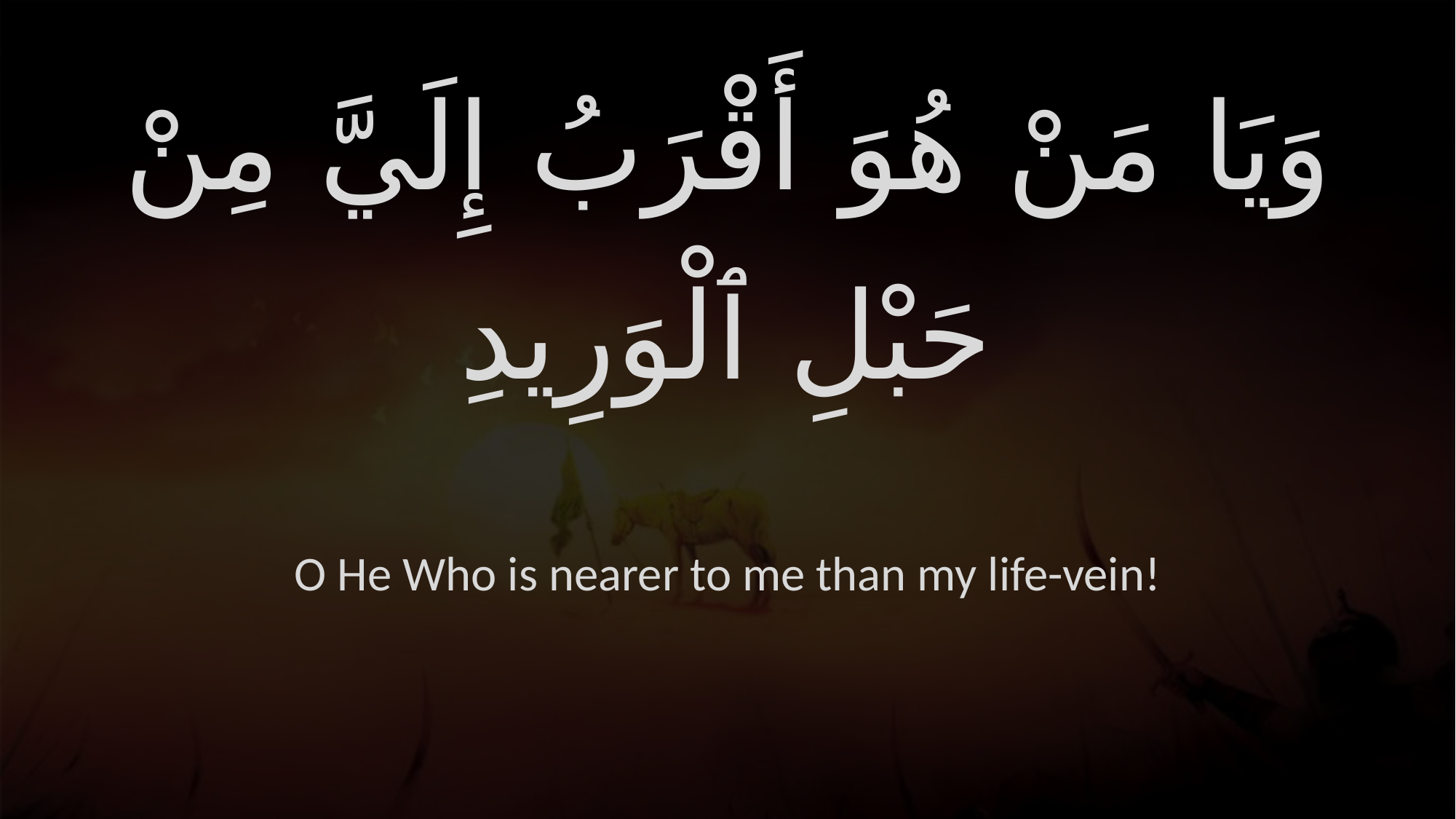

# وَيَا مَنْ هُوَ أَقْرَبُ إِلَيَّ مِنْ حَبْلِ ٱلْوَرِيدِ
O He Who is nearer to me than my life-vein!